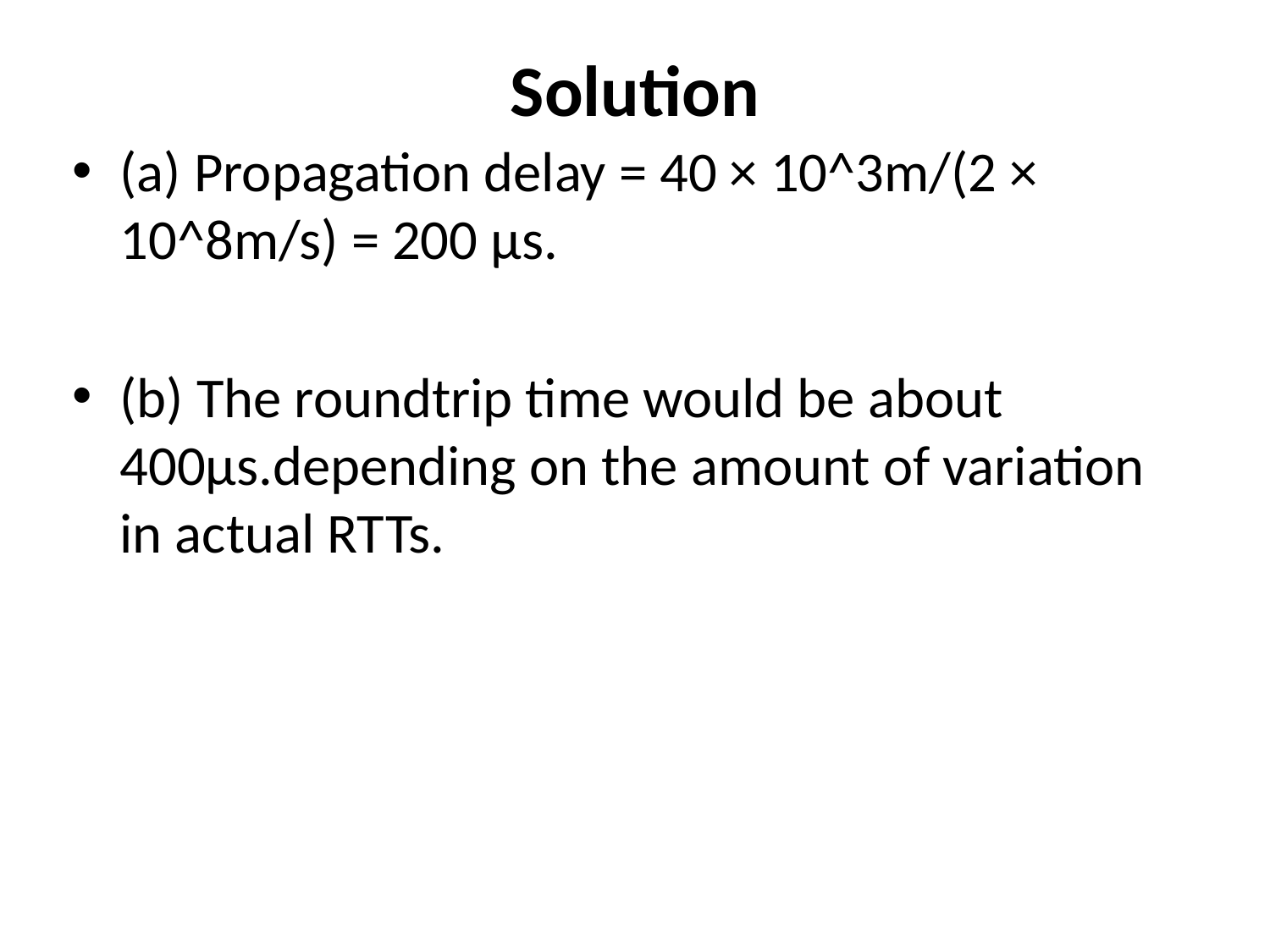

# Solution
(a) Propagation delay = 40 × 10^3m/(2 × 10^8m/s) = 200 μs.

(b) The roundtrip time would be about 400μs.depending on the amount of variation in actual RTTs.